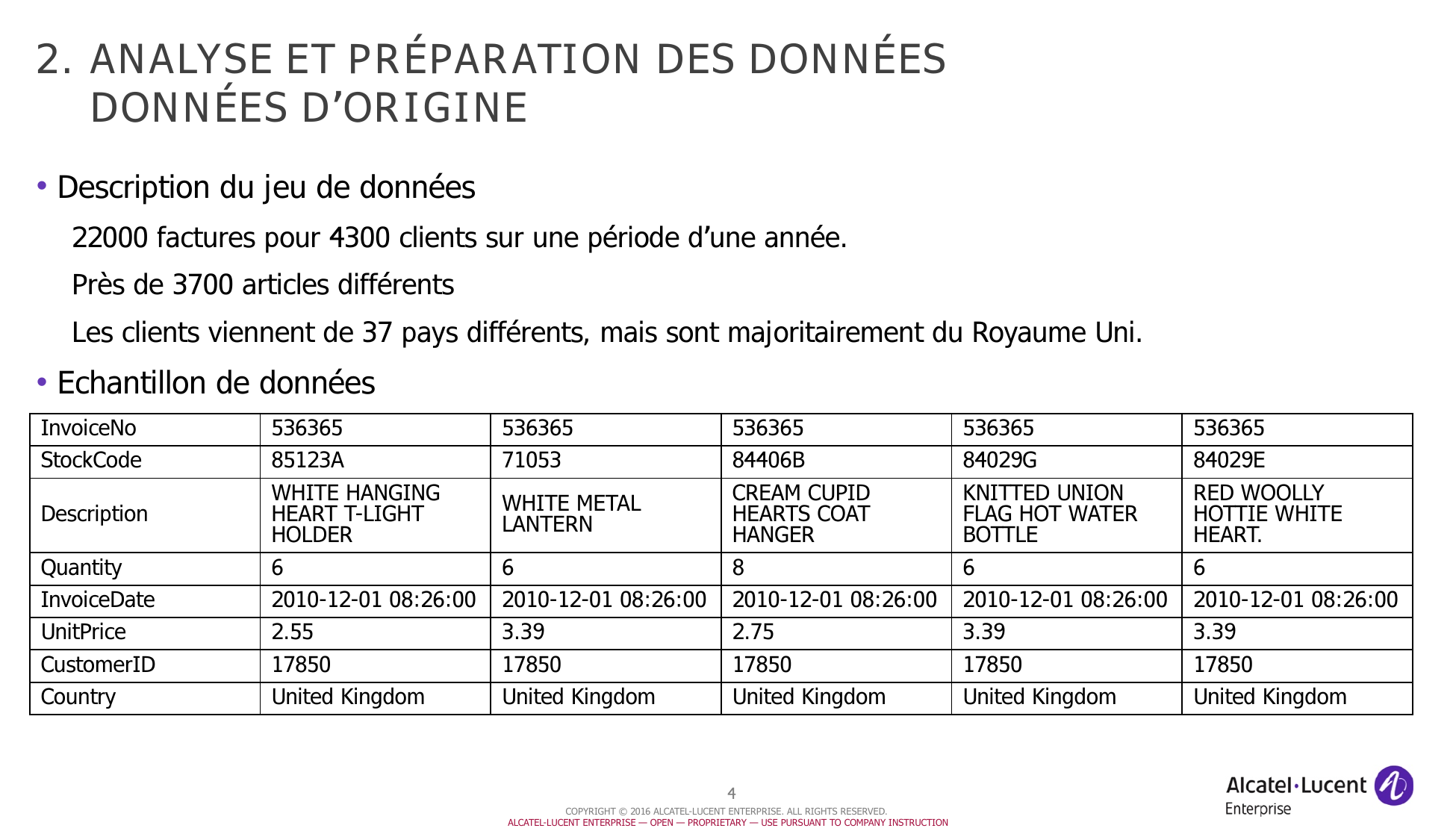

# 2.	Analyse et préparation des données Données d’origine
Description du jeu de données
22000 factures pour 4300 clients sur une période d’une année.
Près de 3700 articles différents
Les clients viennent de 37 pays différents, mais sont majoritairement du Royaume Uni.
Echantillon de données

| InvoiceNo | 536365 | 536365 | 536365 | 536365 | 536365 |
| --- | --- | --- | --- | --- | --- |
| StockCode | 85123A | 71053 | 84406B | 84029G | 84029E |
| Description | WHITE HANGING HEART T-LIGHT HOLDER | WHITE METAL LANTERN | CREAM CUPID HEARTS COAT HANGER | KNITTED UNION FLAG HOT WATER BOTTLE | RED WOOLLY HOTTIE WHITE HEART. |
| Quantity | 6 | 6 | 8 | 6 | 6 |
| InvoiceDate | 2010-12-01 08:26:00 | 2010-12-01 08:26:00 | 2010-12-01 08:26:00 | 2010-12-01 08:26:00 | 2010-12-01 08:26:00 |
| UnitPrice | 2.55 | 3.39 | 2.75 | 3.39 | 3.39 |
| CustomerID | 17850 | 17850 | 17850 | 17850 | 17850 |
| Country | United Kingdom | United Kingdom | United Kingdom | United Kingdom | United Kingdom |